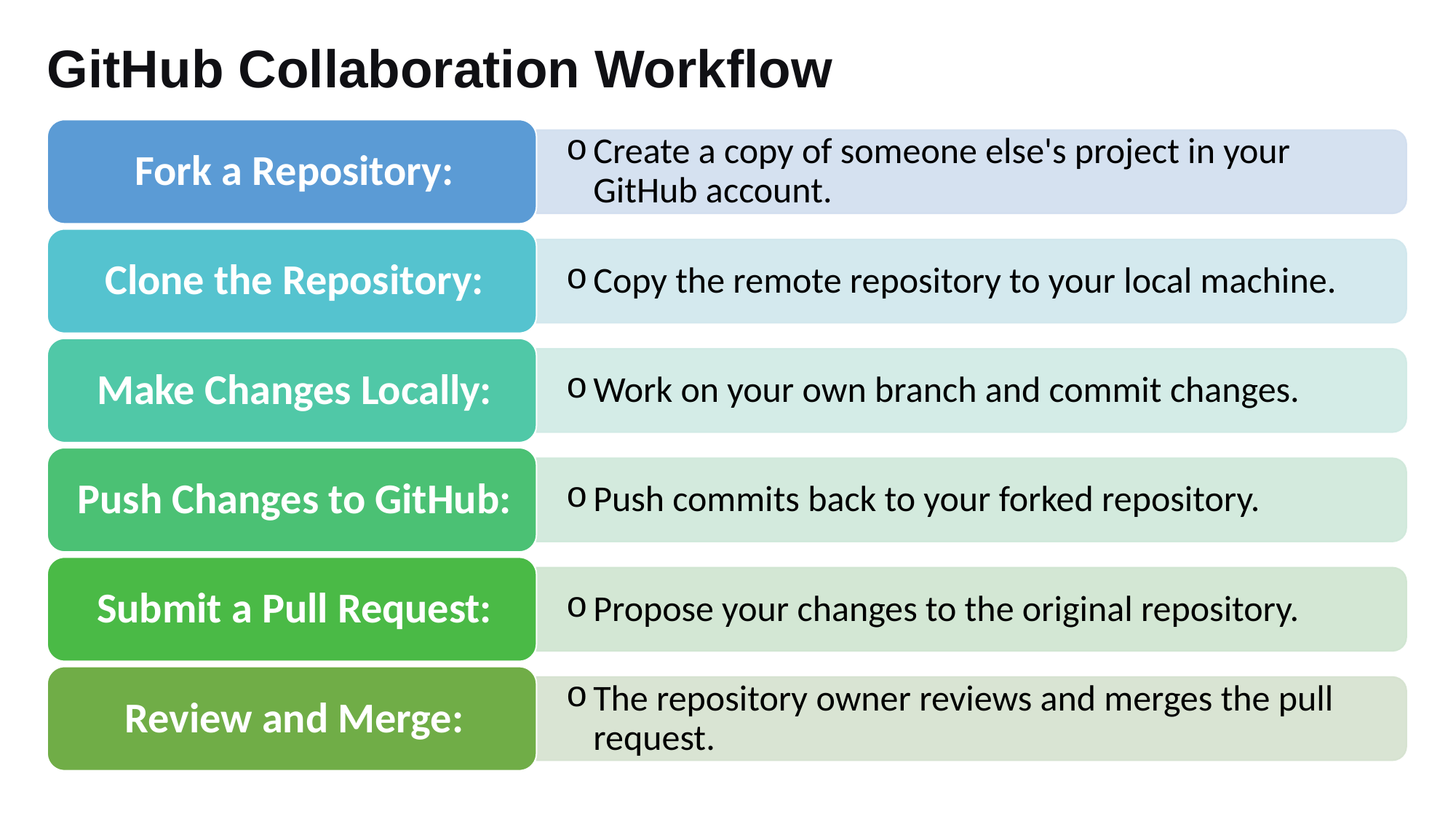

GitHub Collaboration Workflow
Create a copy of someone else's project in your GitHub account.
Fork a Repository:
Copy the remote repository to your local machine.
Clone the Repository:
Work on your own branch and commit changes.
Make Changes Locally:
Push commits back to your forked repository.
Push Changes to GitHub:
Propose your changes to the original repository.
Submit a Pull Request:
The repository owner reviews and merges the pull request.
Review and Merge: